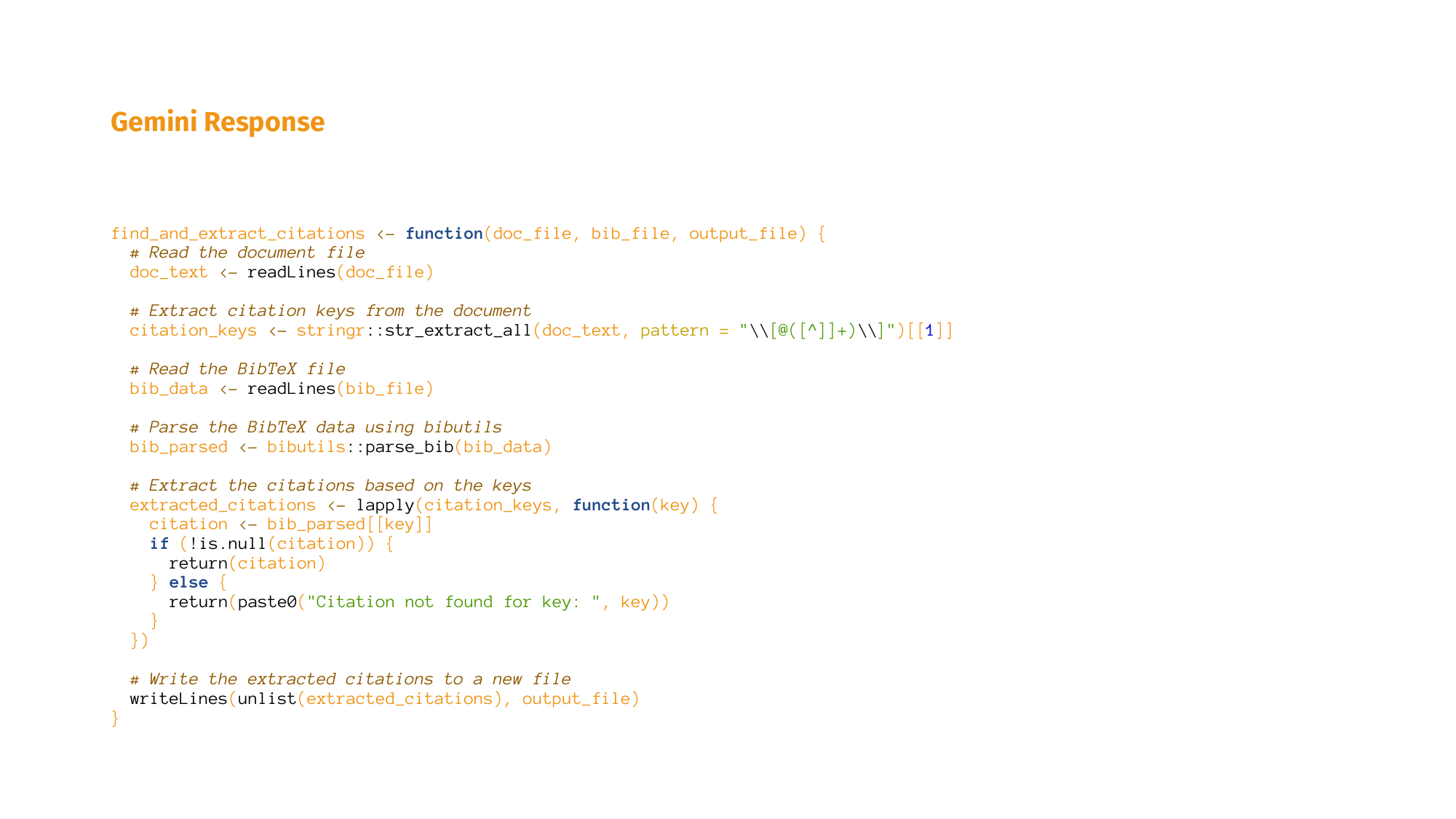

# Gemini Response
find_and_extract_citations <- function(doc_file, bib_file, output_file) {
  # Read the document file
  doc_text <- readLines(doc_file)
  # Extract citation keys from the document
  citation_keys <- stringr::str_extract_all(doc_text, pattern = "\\[@([^]]+)\\]")[[1]]
  # Read the BibTeX file
  bib_data <- readLines(bib_file)
  # Parse the BibTeX data using bibutils
  bib_parsed <- bibutils::parse_bib(bib_data)
  # Extract the citations based on the keys
  extracted_citations <- lapply(citation_keys, function(key) {
    citation <- bib_parsed[[key]]
    if (!is.null(citation)) {
      return(citation)
    } else {
      return(paste0("Citation not found for key: ", key))
    }
  })
  # Write the extracted citations to a new file
  writeLines(unlist(extracted_citations), output_file)
}